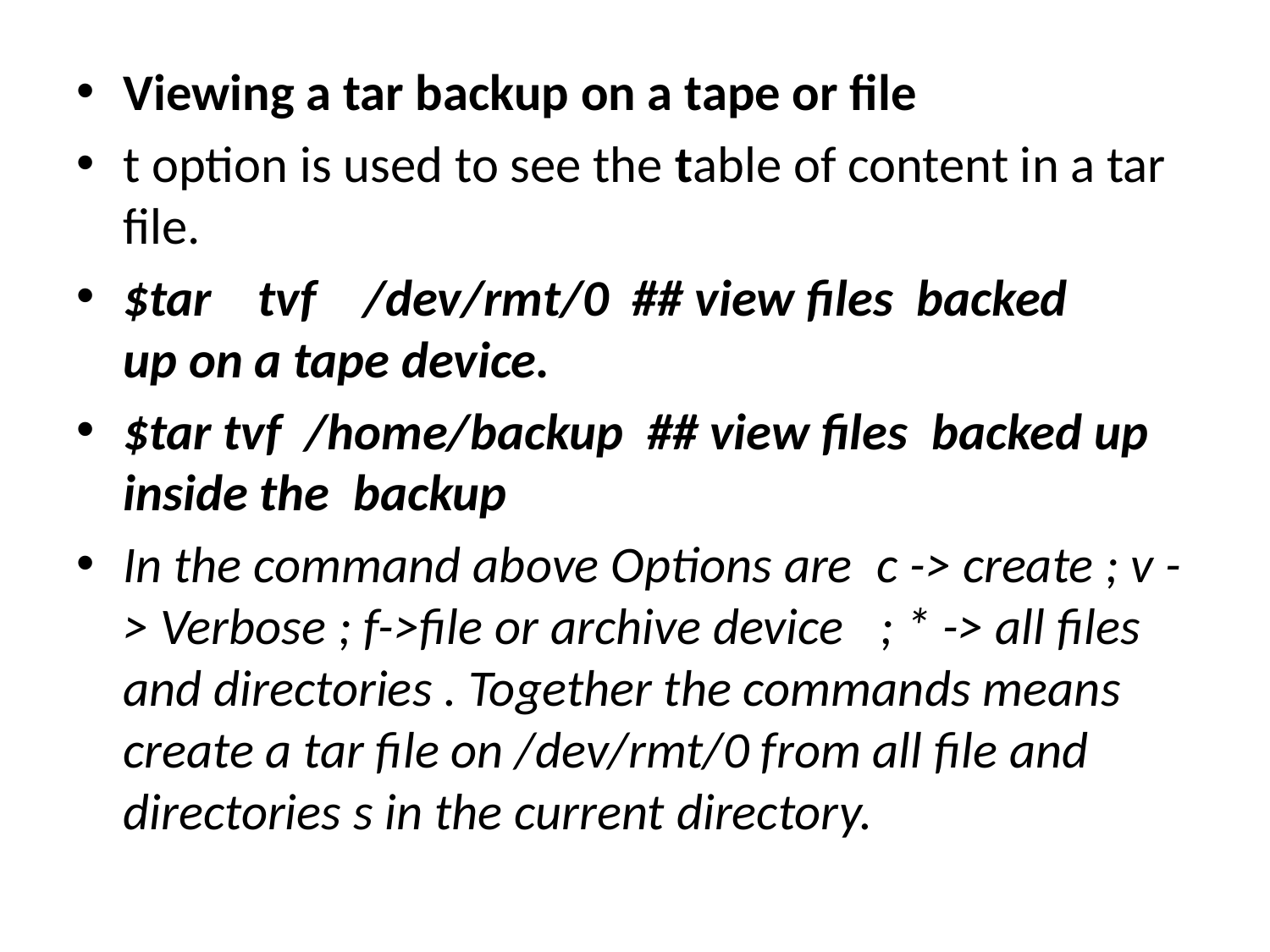

Viewing a tar backup on a tape or file
t option is used to see the table of content in a tar file.
$tar    tvf    /dev/rmt/0  ## view files  backed up on a tape device.
$tar tvf  /home/backup  ## view files  backed up inside the  backup
In the command above Options are  c -> create ; v -> Verbose ; f->file or archive device   ; * -> all files and directories . Together the commands means create a tar file on /dev/rmt/0 from all file and directories s in the current directory.